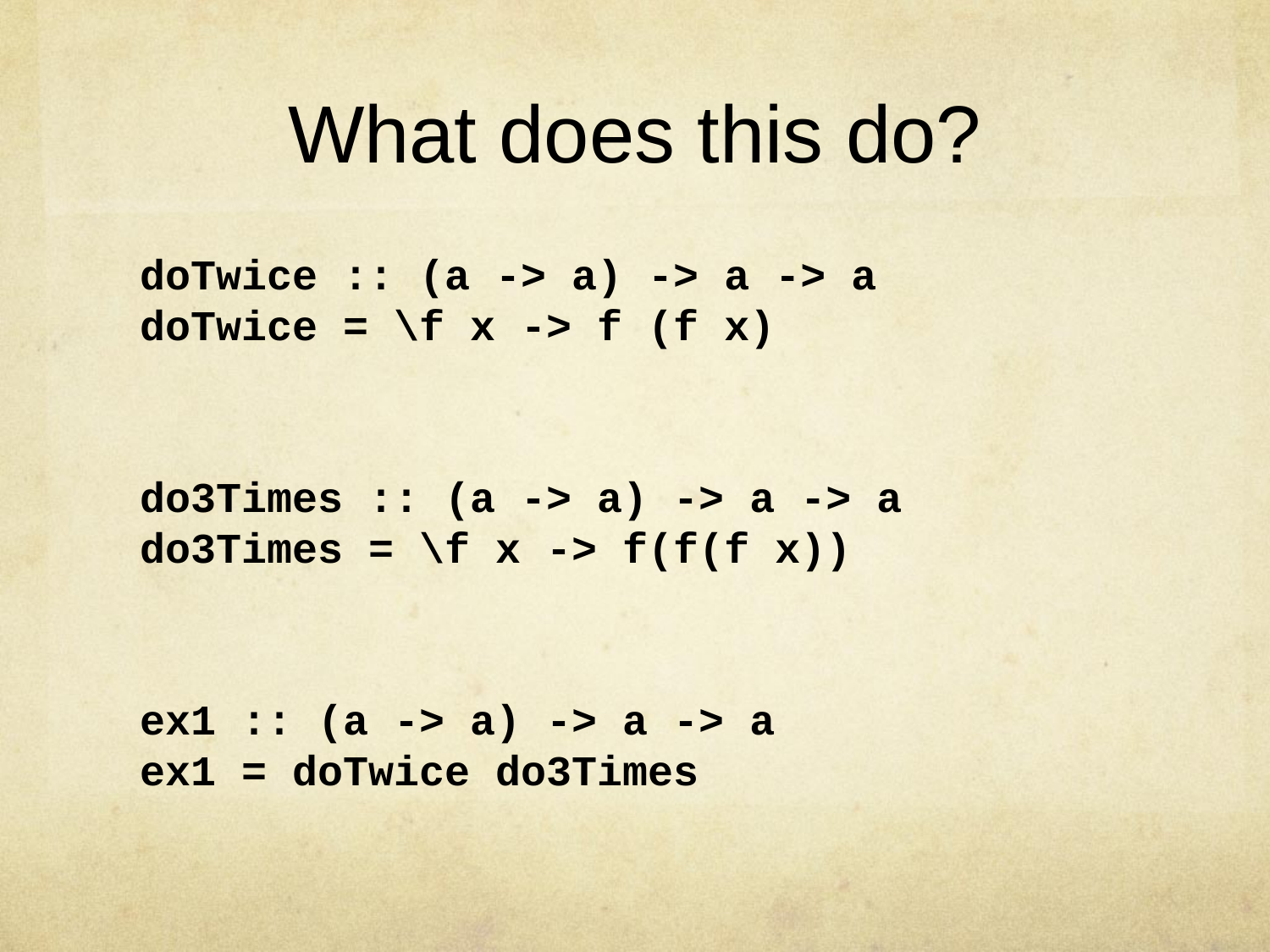

# What does this do?
doTwice :: (a -> a) -> a -> a
doTwice = \f x -> f (f x)

do3Times :: (a -> a) -> a -> a
do3Times = \f x -> f(f(f x))

ex1 :: (a -> a) -> a -> a
ex1 = doTwice do3Times